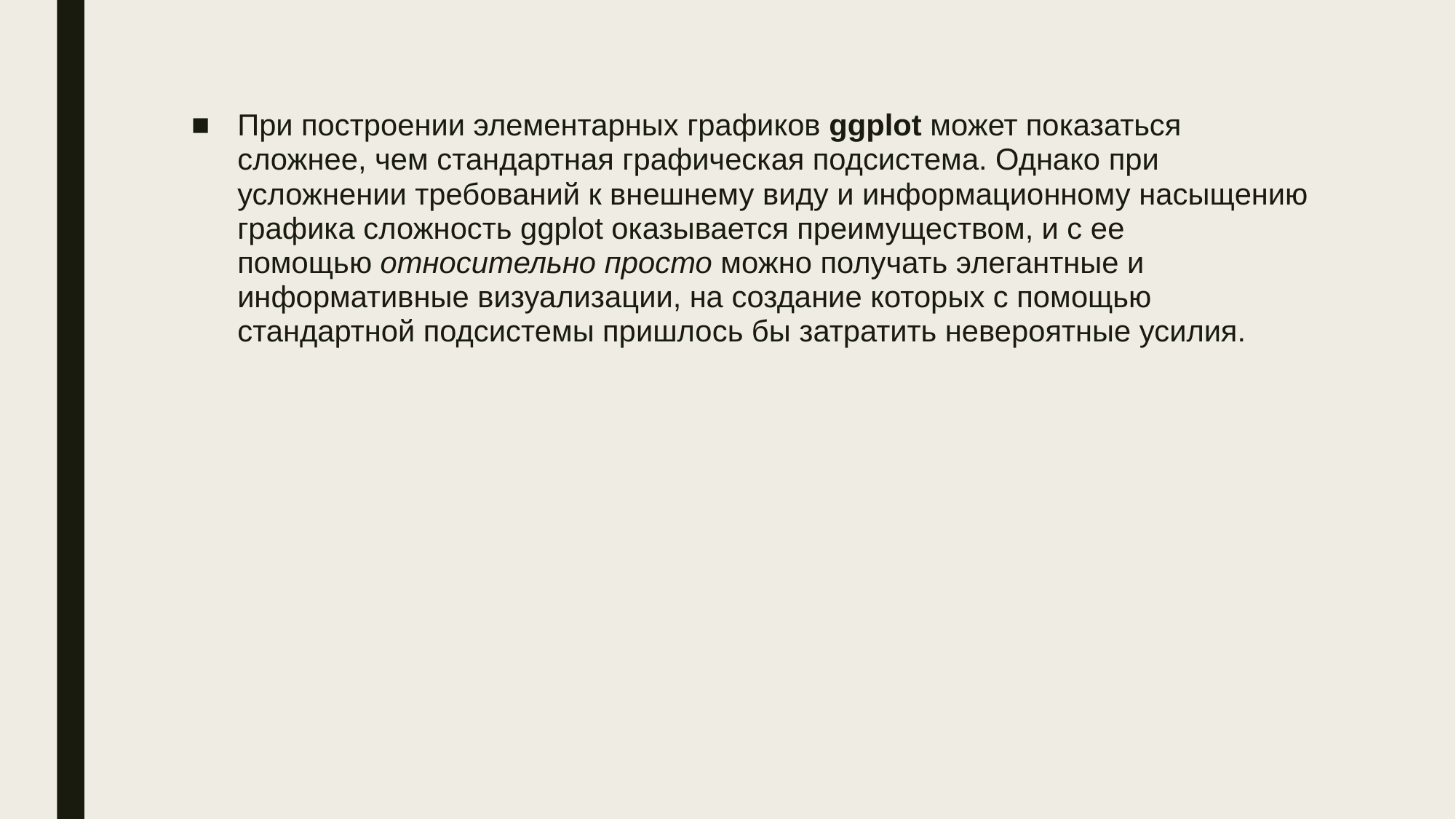

При построении элементарных графиков ggplot может показаться сложнее, чем стандартная графическая подсистема. Однако при усложнении требований к внешнему виду и информационному насыщению графика сложность ggplot оказывается преимуществом, и с ее помощью относительно просто можно получать элегантные и информативные визуализации, на создание которых с помощью стандартной подсистемы пришлось бы затратить невероятные усилия.